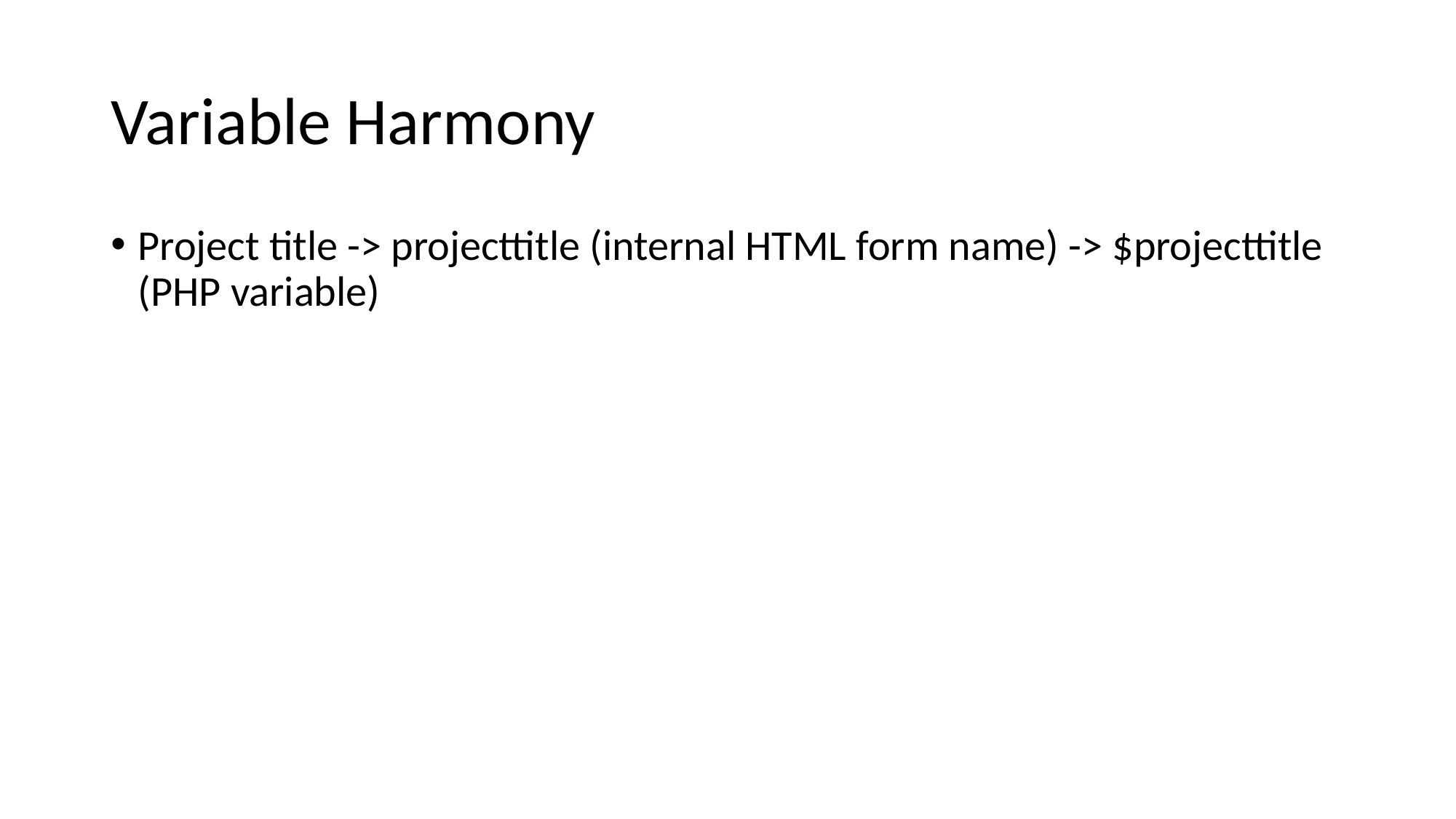

# Variable Harmony
Project title -> projecttitle (internal HTML form name) -> $projecttitle (PHP variable)